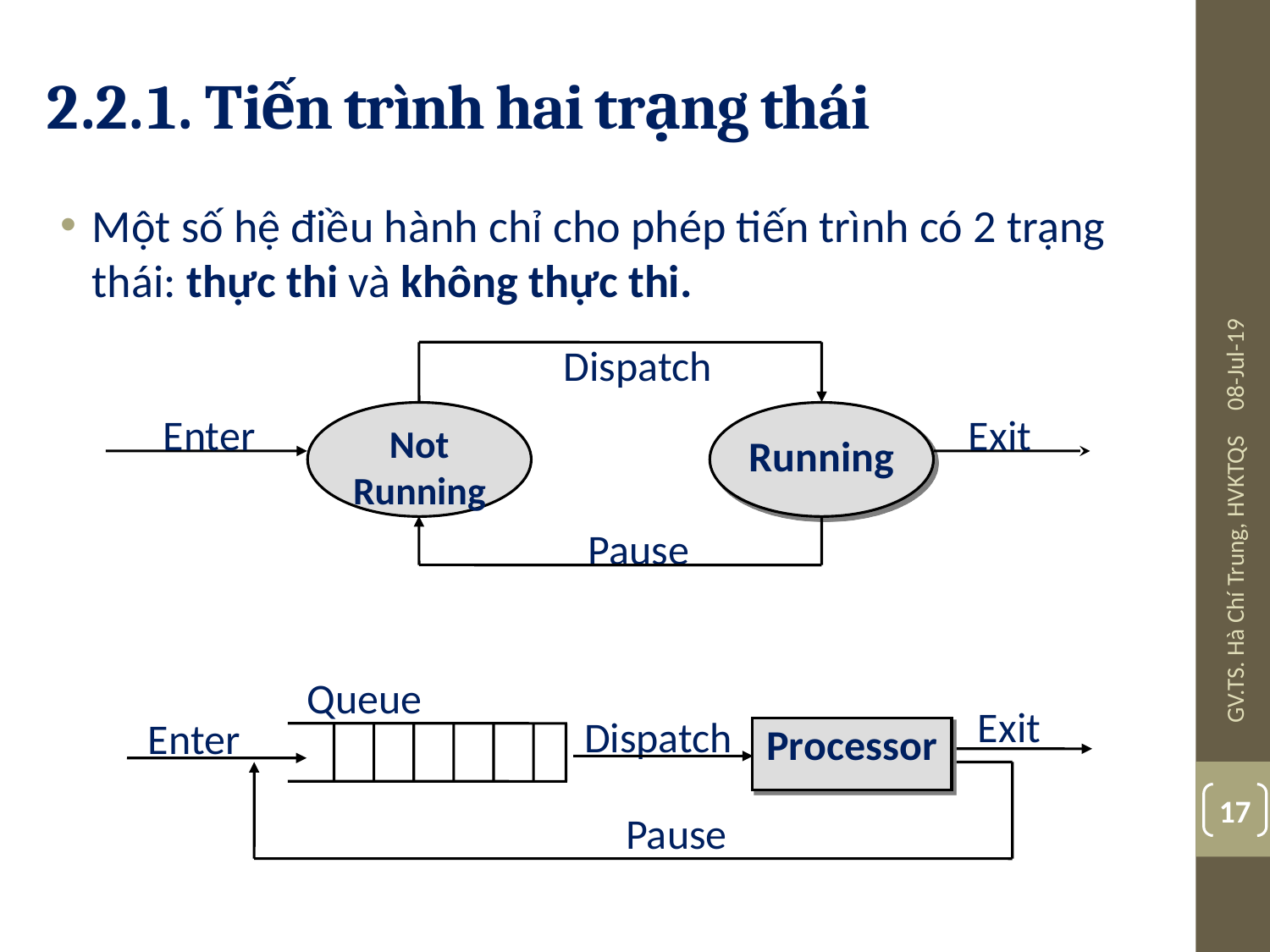

# 2.2.1. Tiến trình hai trạng thái
Một số hệ điều hành chỉ cho phép tiến trình có 2 trạng thái: thực thi và không thực thi.
08-Jul-19
Dispatch

Enter
Exit
Not Running
Running

Pause

GV.TS. Hà Chí Trung, HVKTQS
Queue
Exit
Dispatch
Enter
Processor

Pause

17